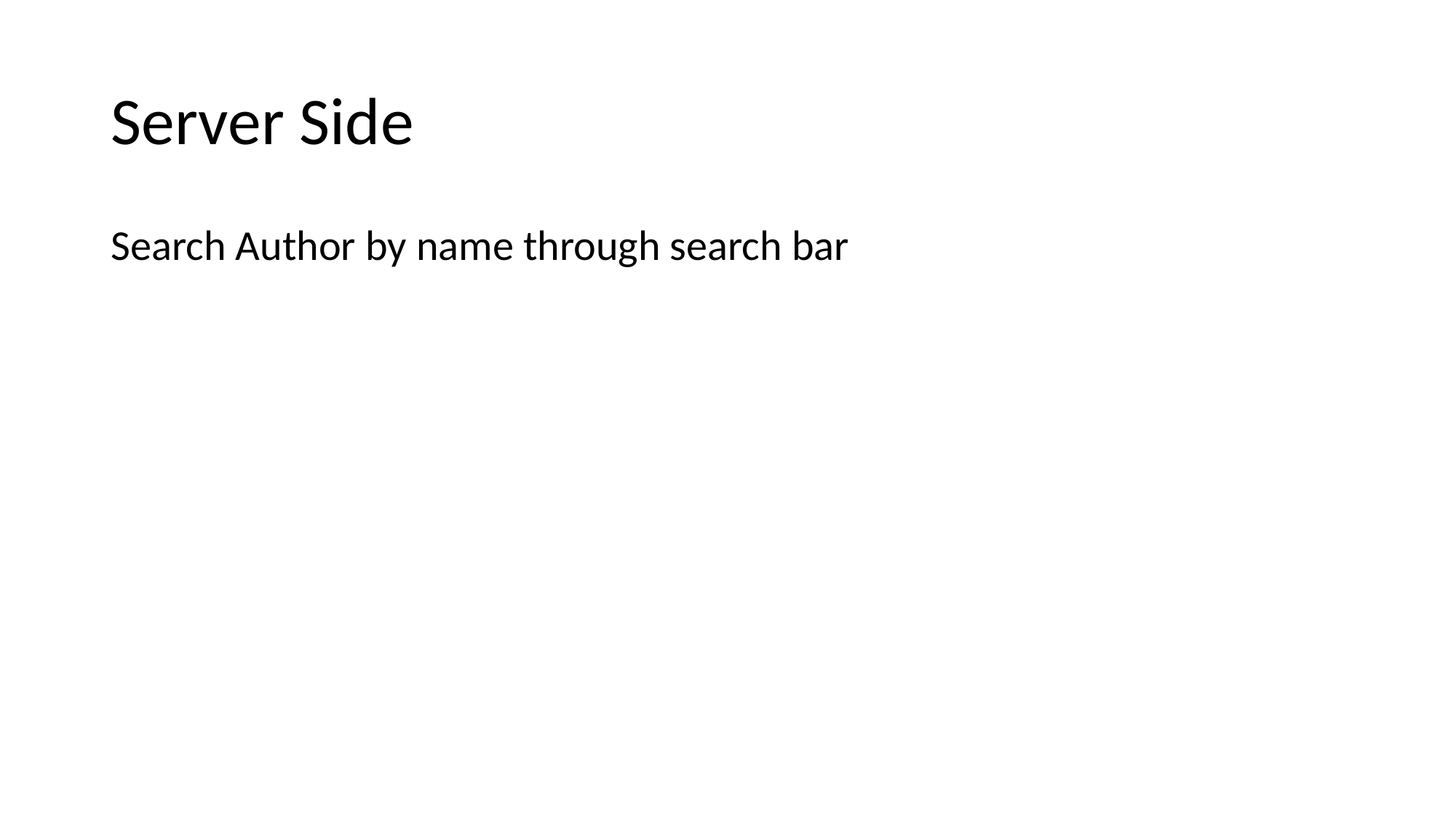

# Server Side
Search Author by name through search bar